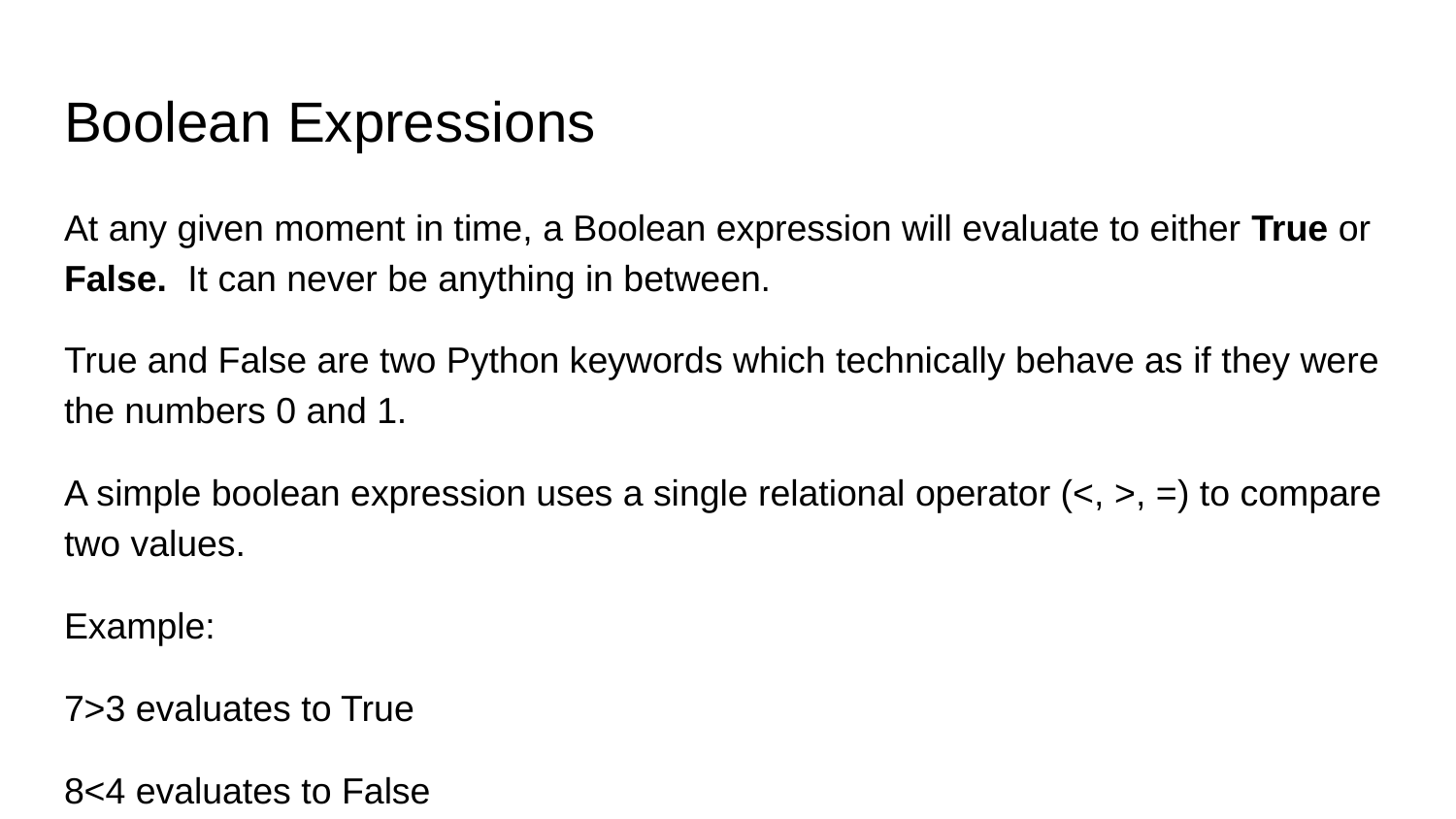

# Boolean Expressions
At any given moment in time, a Boolean expression will evaluate to either True or False.  It can never be anything in between.
True and False are two Python keywords which technically behave as if they were the numbers 0 and 1.
A simple boolean expression uses a single relational operator (<, >, =) to compare two values.
Example:
7>3 evaluates to True
8<4 evaluates to False